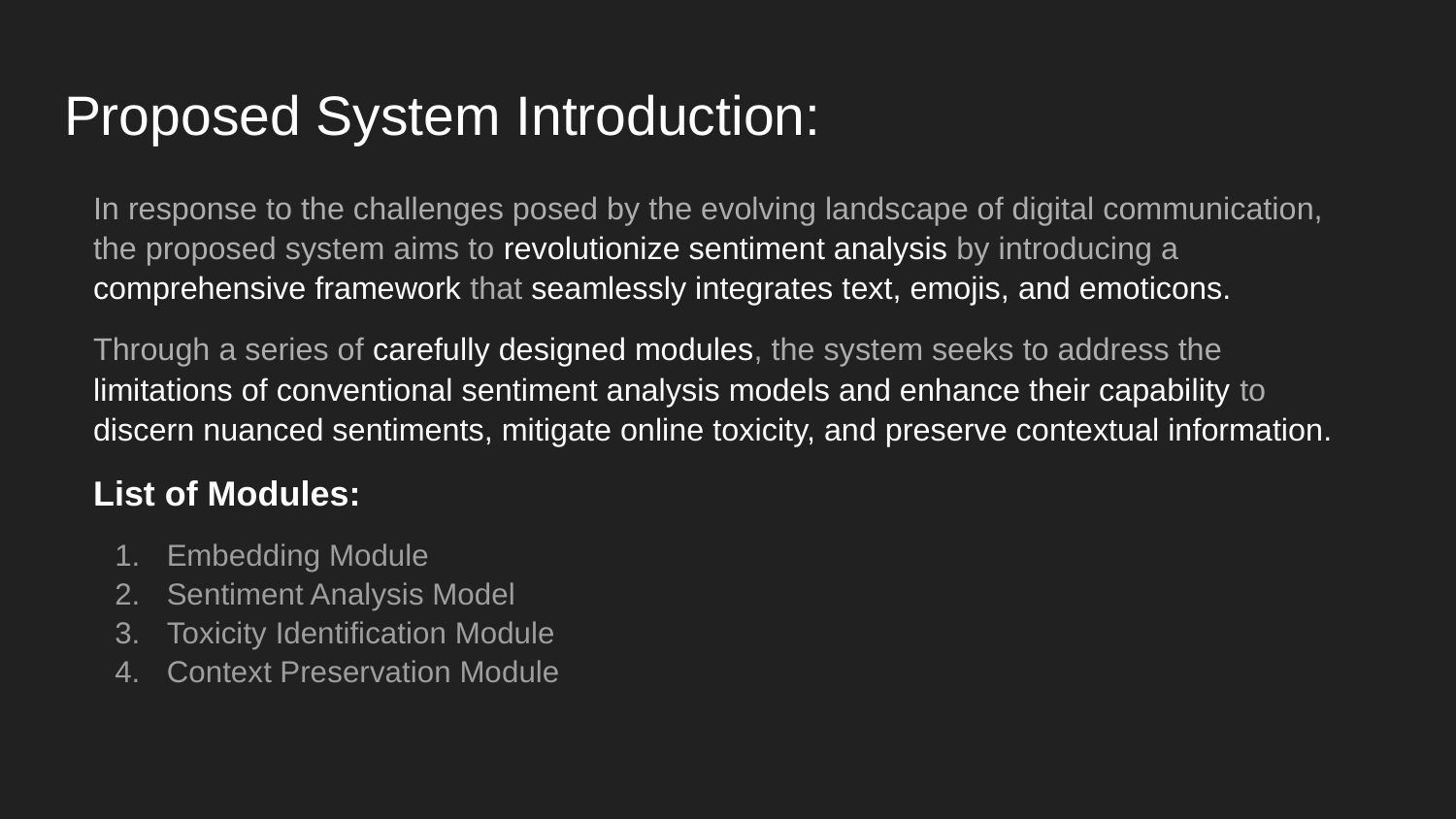

# Proposed System Introduction:
In response to the challenges posed by the evolving landscape of digital communication, the proposed system aims to revolutionize sentiment analysis by introducing a comprehensive framework that seamlessly integrates text, emojis, and emoticons.
Through a series of carefully designed modules, the system seeks to address the limitations of conventional sentiment analysis models and enhance their capability to discern nuanced sentiments, mitigate online toxicity, and preserve contextual information.
List of Modules:
Embedding Module
Sentiment Analysis Model
Toxicity Identification Module
Context Preservation Module